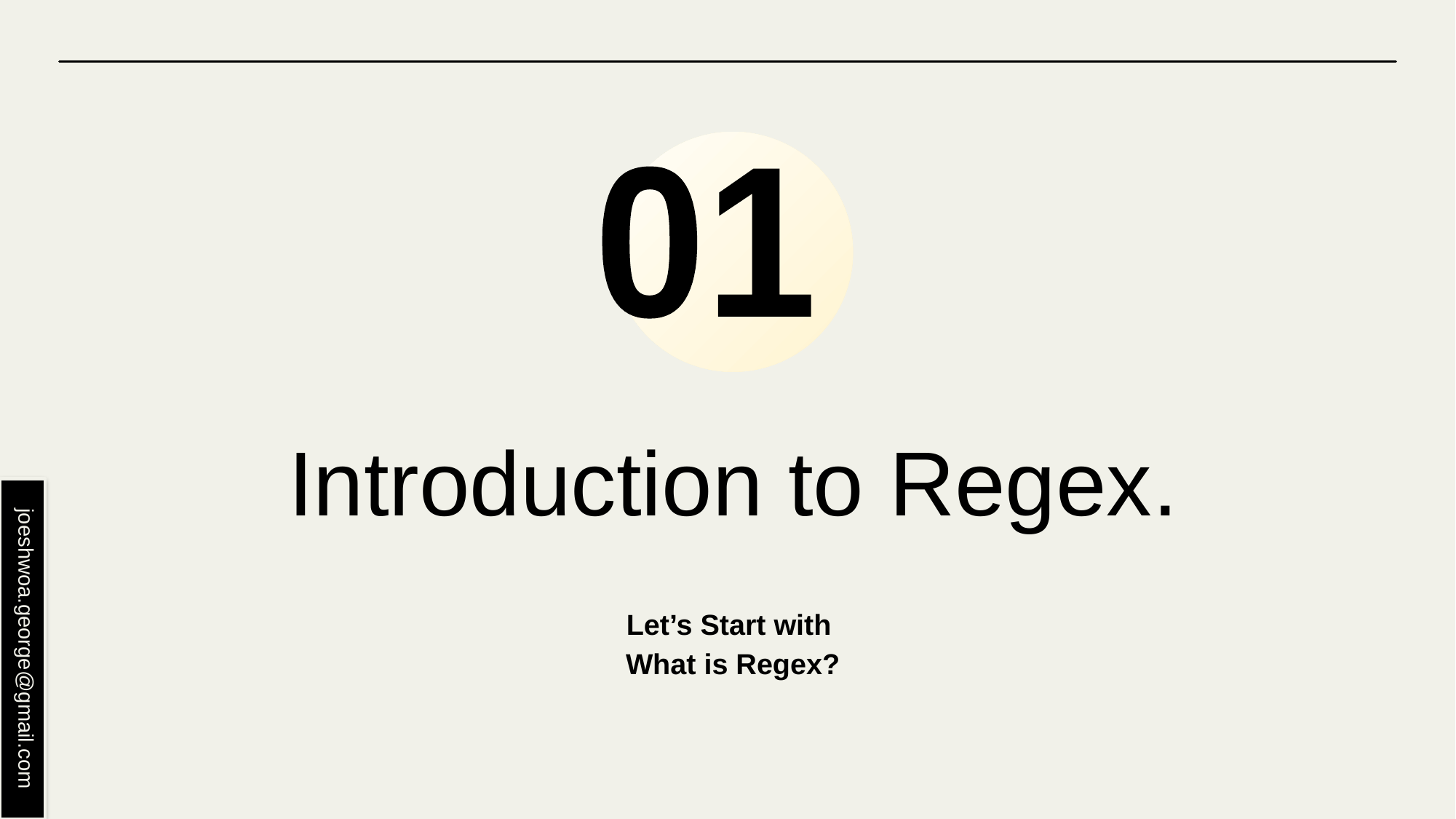

01
# Introduction to Regex.
Let’s Start with
What is Regex?
joeshwoa.george@gmail.com